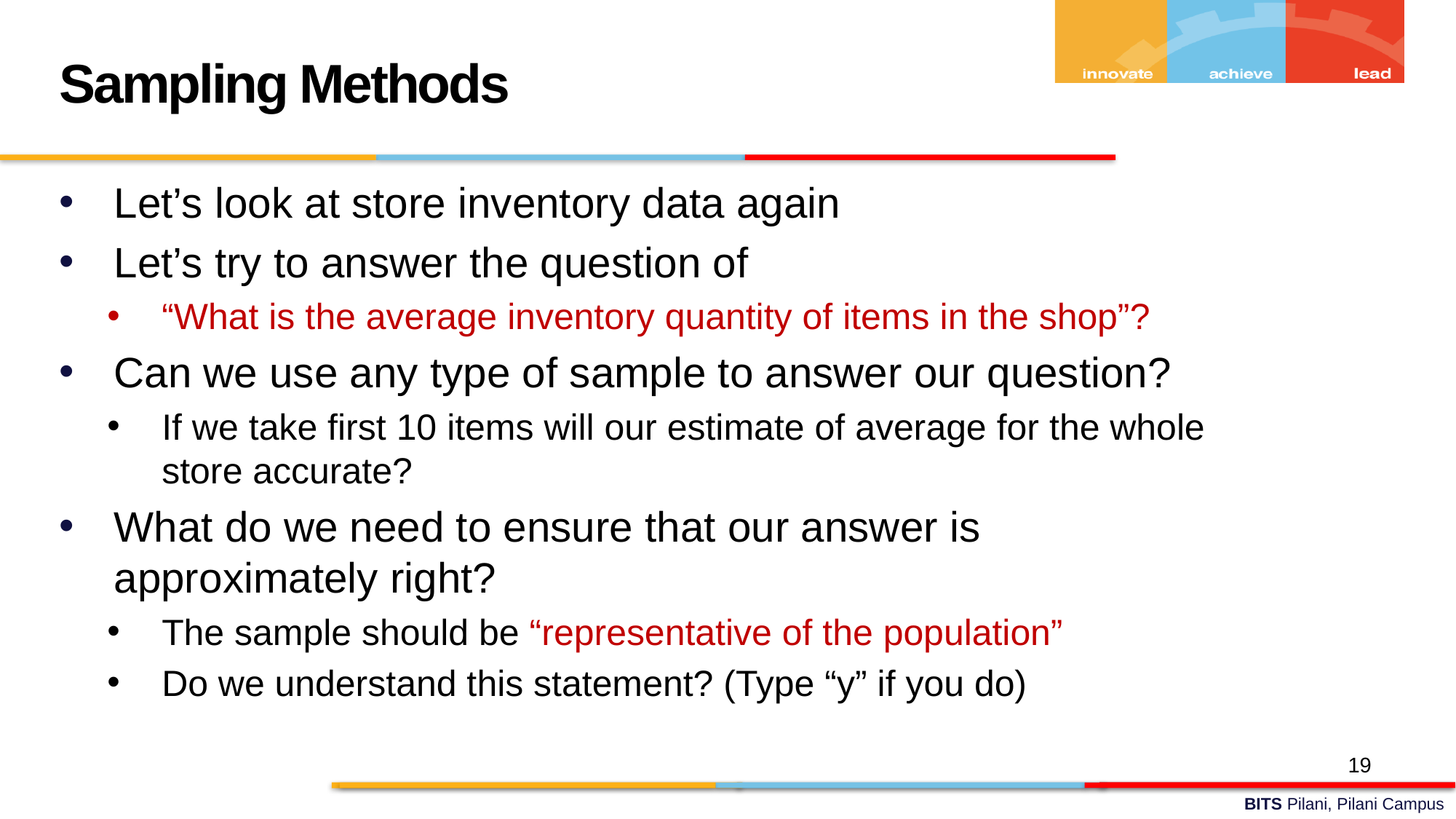

Sampling Methods
Let’s look at store inventory data again
Let’s try to answer the question of
“What is the average inventory quantity of items in the shop”?
Can we use any type of sample to answer our question?
If we take first 10 items will our estimate of average for the whole store accurate?
What do we need to ensure that our answer is approximately right?
The sample should be “representative of the population”
Do we understand this statement? (Type “y” if you do)
19